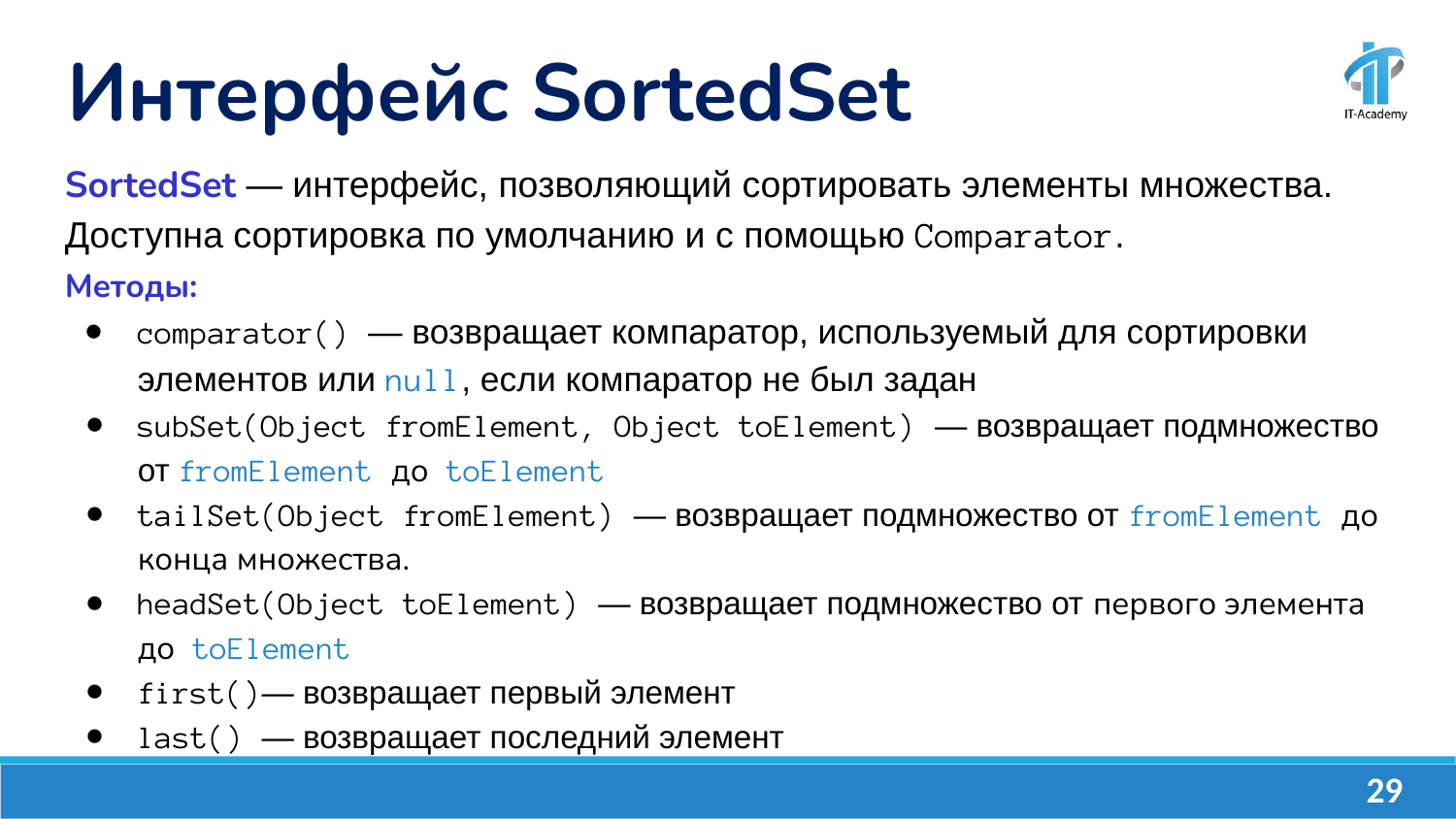

Интерфейс SortedSet
SortedSet — интерфейс, позволяющий сортировать элементы множества. Доступна сортировка по умолчанию и с помощью Comparator.
Методы:
comparator() — возвращает компаратор, используемый для сортировки элементов или null, если компаратор не был задан
subSet(Object fromElement, Object toElement) — возвращает подмножество от fromElement до toElement
tailSet(Object fromElement) — возвращает подмножество от fromElement до конца множества.
headSet(Object toElement) — возвращает подмножество от первого элемента до toElement
first()— возвращает первый элемент
last() — возвращает последний элемент
29